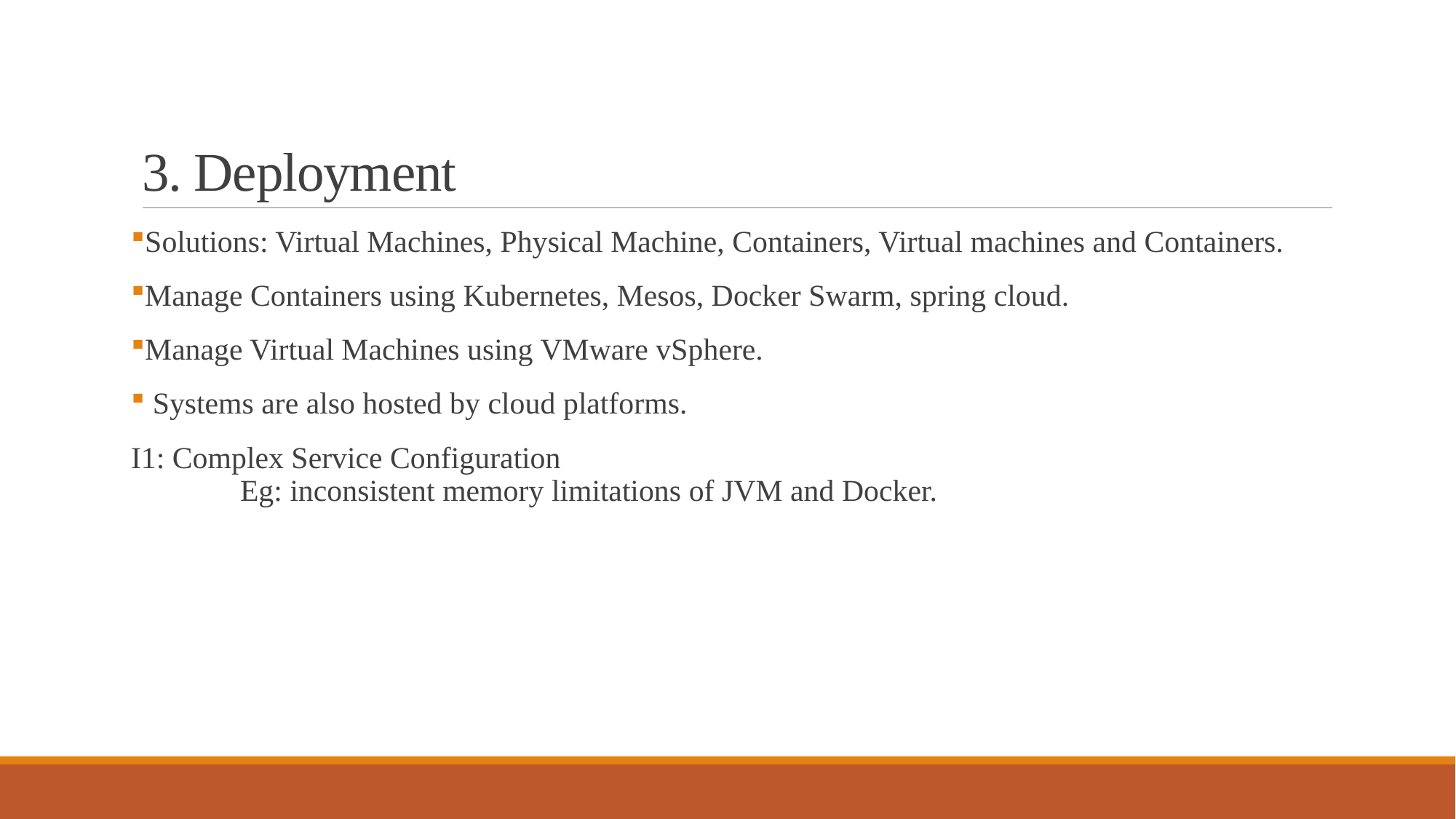

# 3. Deployment
Solutions: Virtual Machines, Physical Machine, Containers, Virtual machines and Containers.
Manage Containers using Kubernetes, Mesos, Docker Swarm, spring cloud.
Manage Virtual Machines using VMware vSphere.
 Systems are also hosted by cloud platforms.
I1: Complex Service Configuration
	Eg: inconsistent memory limitations of JVM and Docker.